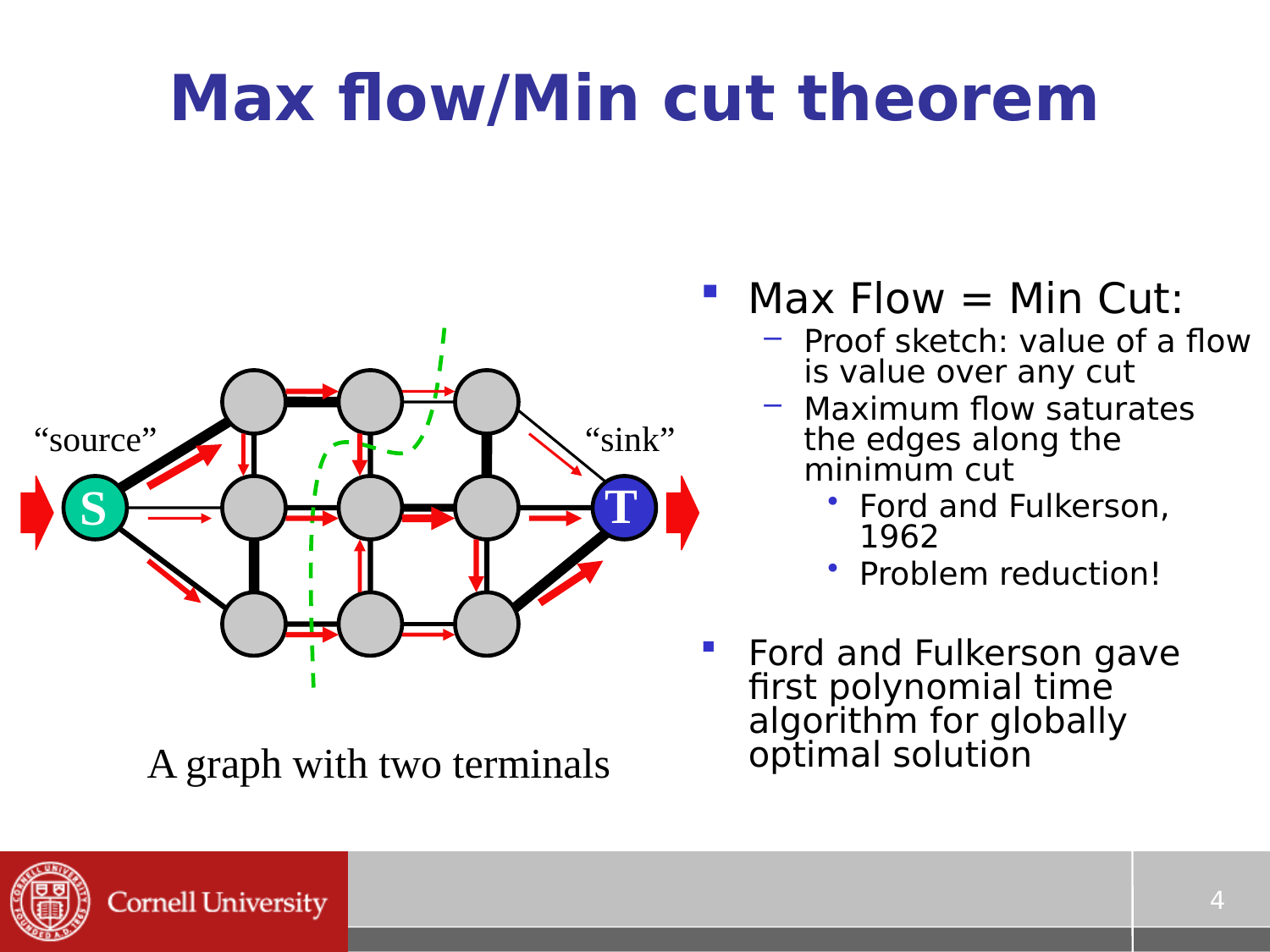

# Max flow/Min cut theorem
Max Flow = Min Cut:
Proof sketch: value of a flow is value over any cut
Maximum flow saturates the edges along the minimum cut
Ford and Fulkerson, 1962
Problem reduction!

Ford and Fulkerson gave first polynomial time algorithm for globally optimal solution

“sink”

T
S

A graph with two terminals
“source”

4